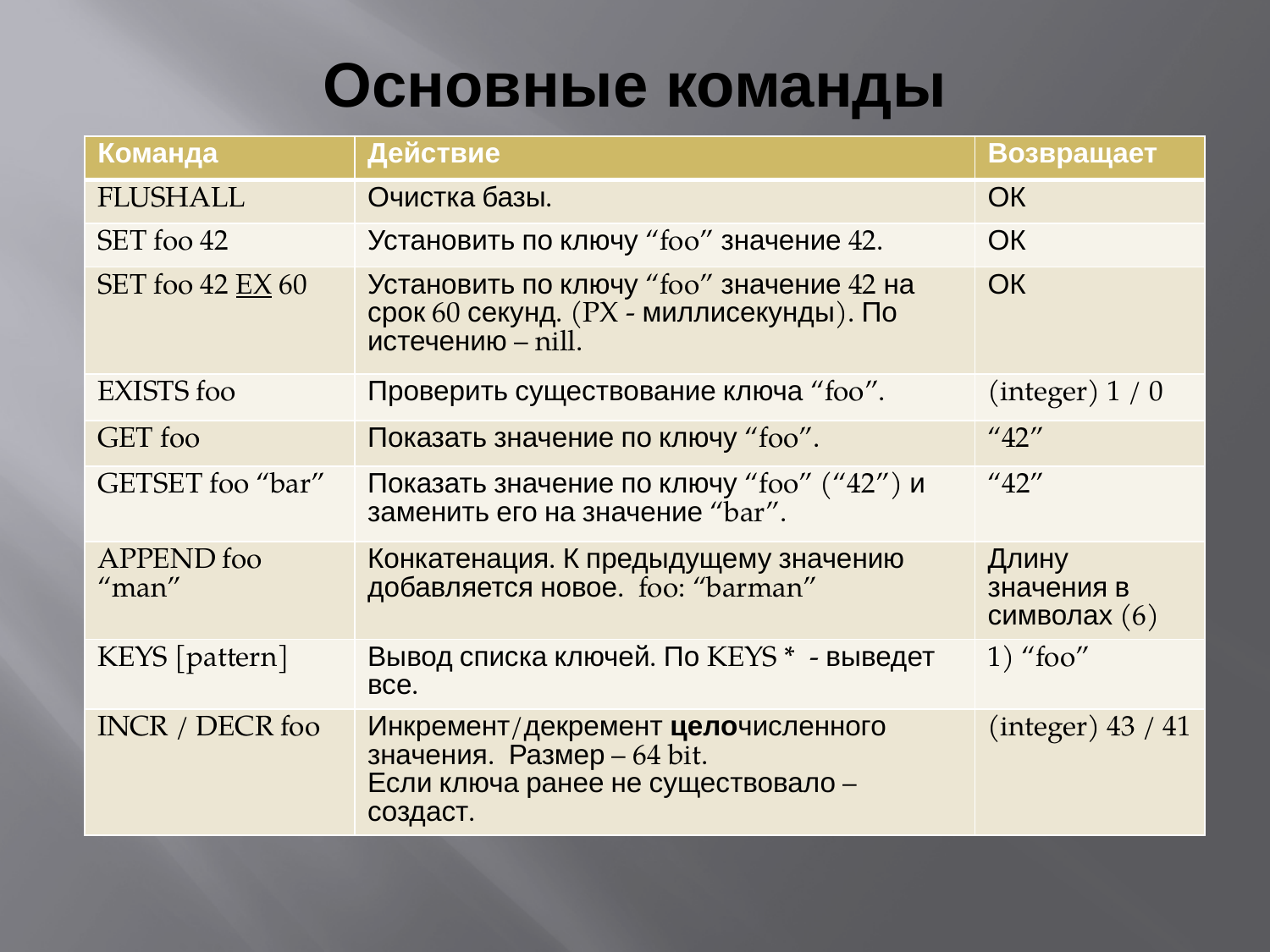

# Основные команды
| Команда | Действие | Возвращает |
| --- | --- | --- |
| FLUSHALL | Очистка базы. | ОК |
| SET foo 42 | Установить по ключу “foo” значение 42. | ОК |
| SET foo 42 EX 60 | Установить по ключу “foo” значение 42 на срок 60 секунд. (PX - миллисекунды). По истечению – nill. | ОК |
| EXISTS foo | Проверить существование ключа “foo”. | (integer) 1 / 0 |
| GET foo | Показать значение по ключу “foo”. | “42” |
| GETSET foo “bar” | Показать значение по ключу “foo” (“42”) и заменить его на значение “bar”. | “42” |
| APPEND foo “man” | Конкатенация. К предыдущему значению добавляется новое. foo: “barman” | Длину значения в символах (6) |
| KEYS [pattern] | Вывод списка ключей. По KEYS \* - выведет все. | 1) “foo” |
| INCR / DECR foo | Инкремент/декремент целочисленного значения. Размер – 64 bit. Если ключа ранее не существовало – создаст. | (integer) 43 / 41 |